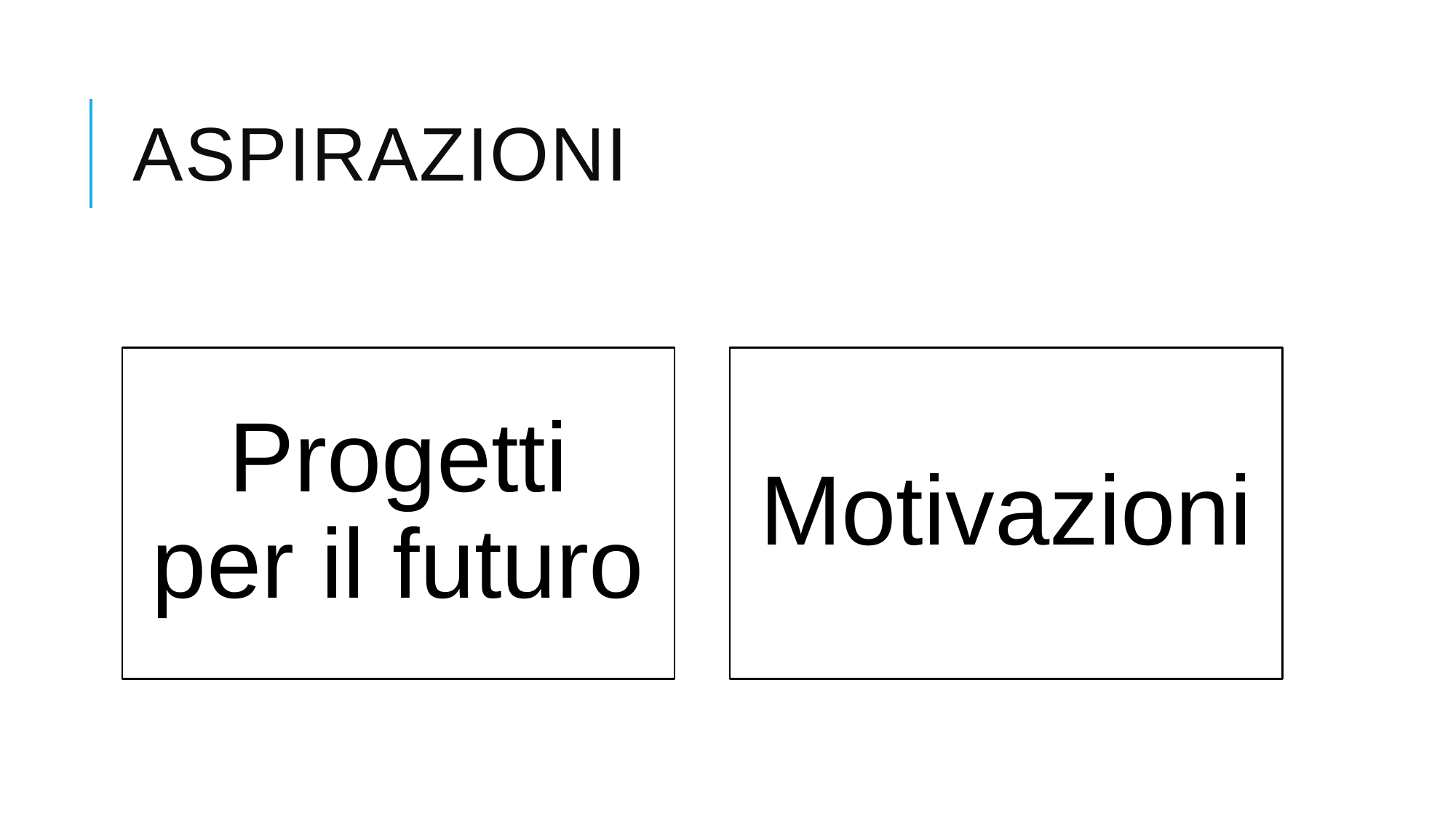

# aspirazioni
Progetti per il futuro
Motivazioni